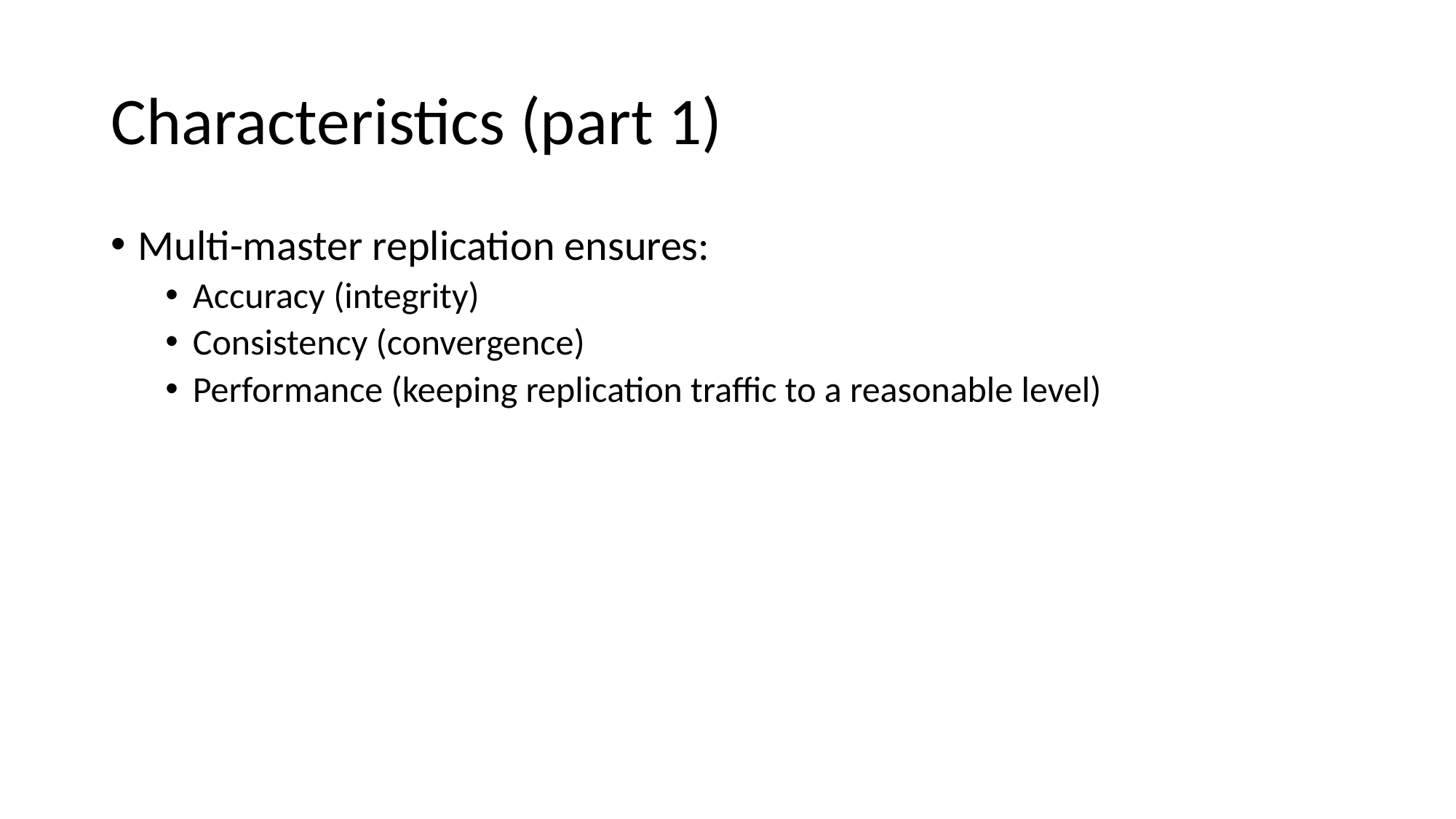

# Characteristics (part 1)
Multi-master replication ensures:
Accuracy (integrity)
Consistency (convergence)
Performance (keeping replication traffic to a reasonable level)